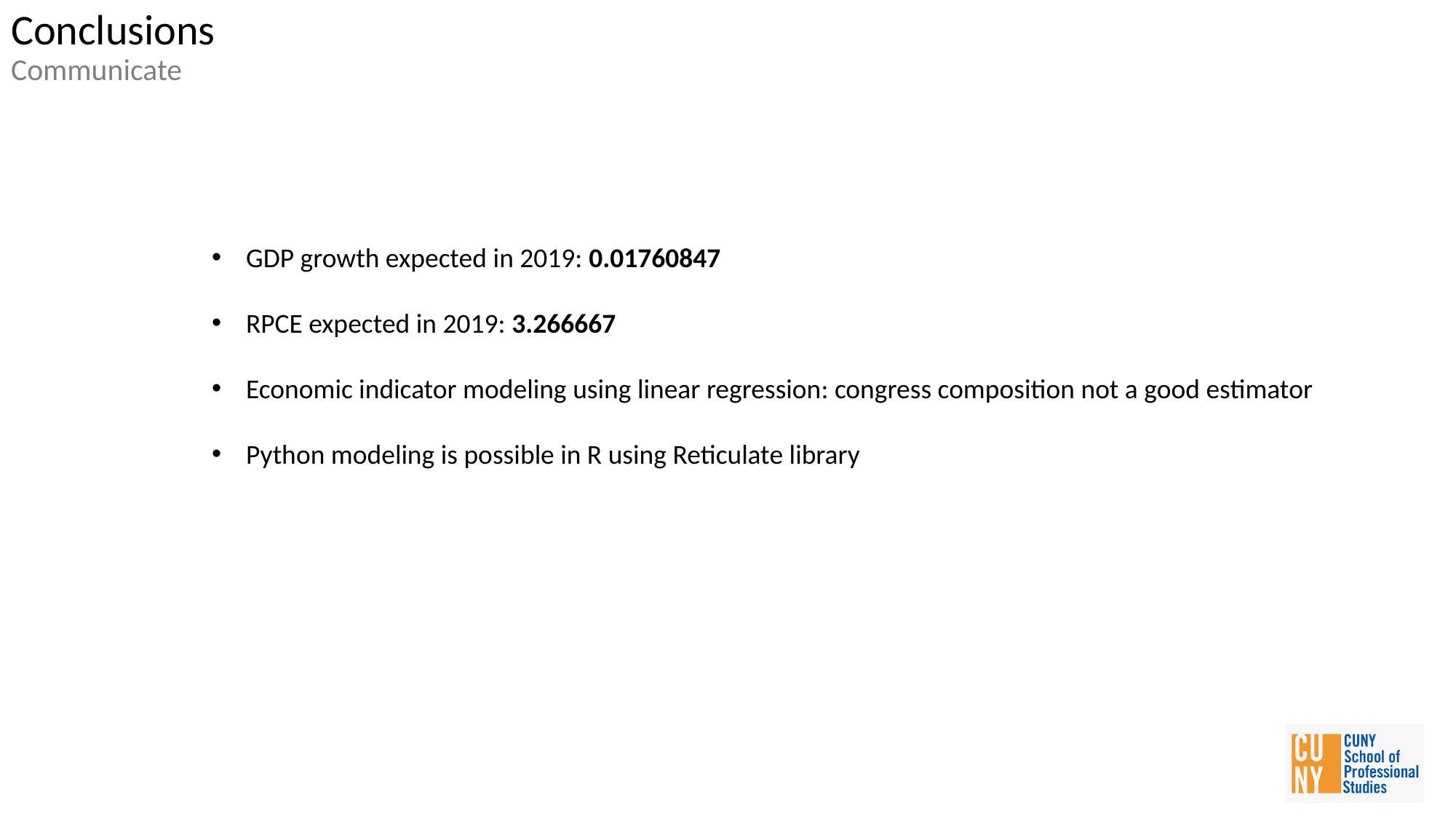

# Conclusions Communicate
GDP growth expected in 2019: 0.01760847

RPCE expected in 2019: 3.266667

Economic indicator modeling using linear regression: congress composition not a good estimator

Python modeling is possible in R using Reticulate library